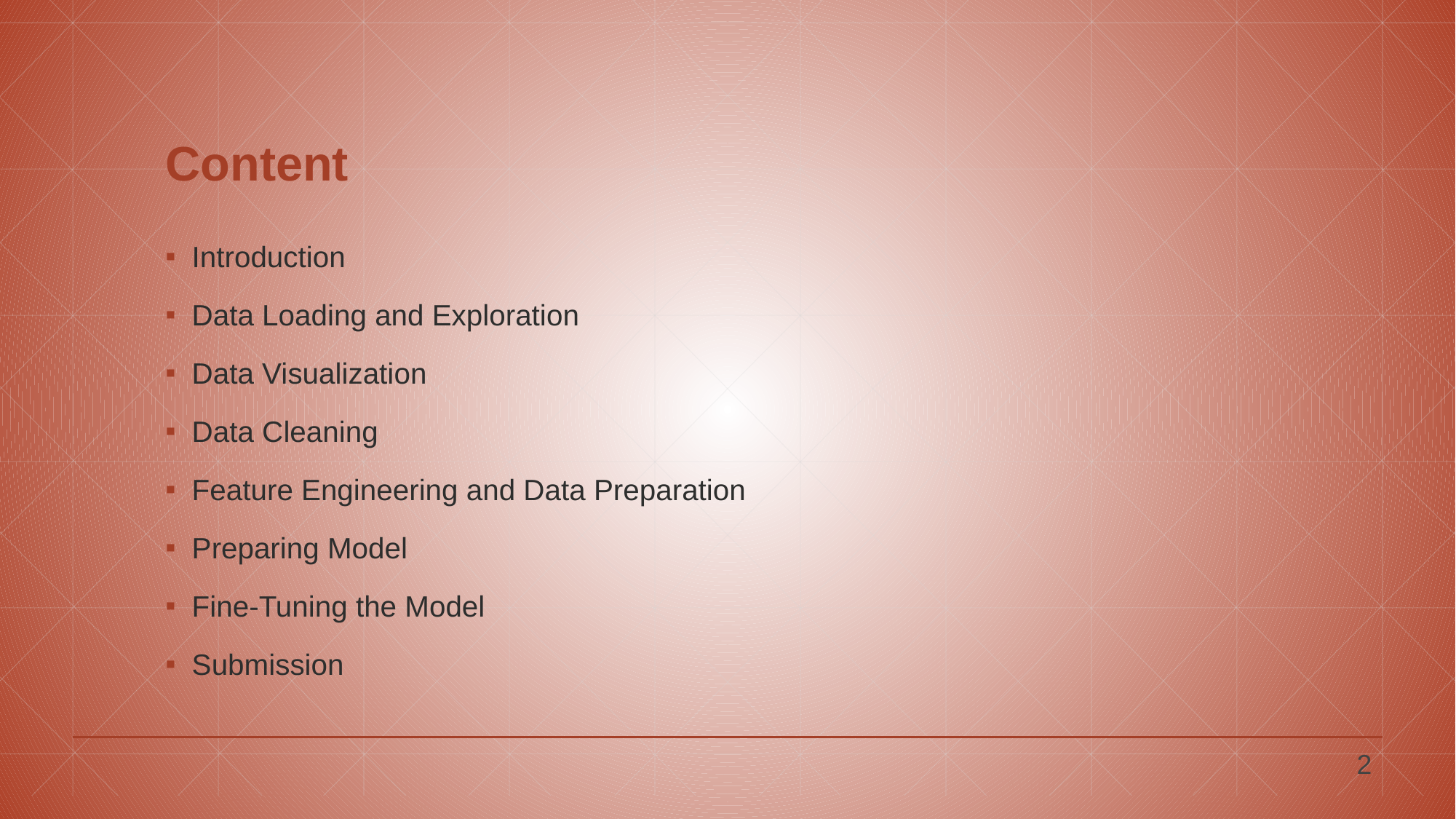

# Content
Introduction
Data Loading and Exploration
Data Visualization
Data Cleaning
Feature Engineering and Data Preparation
Preparing Model
Fine-Tuning the Model
Submission

2